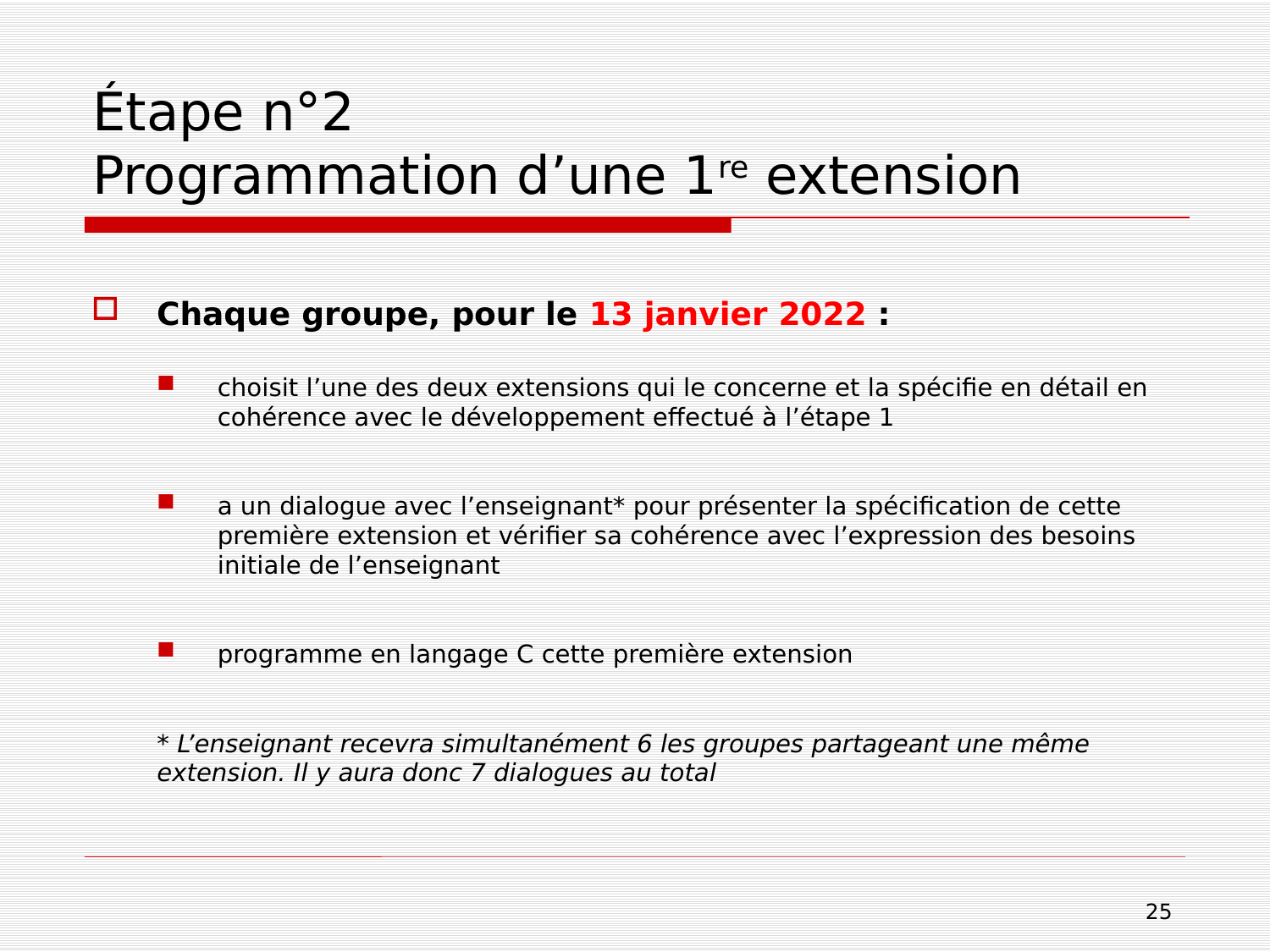

# Étape n°2 Programmation d’une 1re extension

Chaque groupe, pour le 13 janvier 2022 :

choisit l’une des deux extensions qui le concerne et la spécifie en détail en cohérence avec le développement effectué à l’étape 1

a un dialogue avec l’enseignant* pour présenter la spécification de cette première extension et vérifier sa cohérence avec l’expression des besoins initiale de l’enseignant

programme en langage C cette première extension

* L’enseignant recevra simultanément 6 les groupes partageant une même extension. Il y aura donc 7 dialogues au total

25